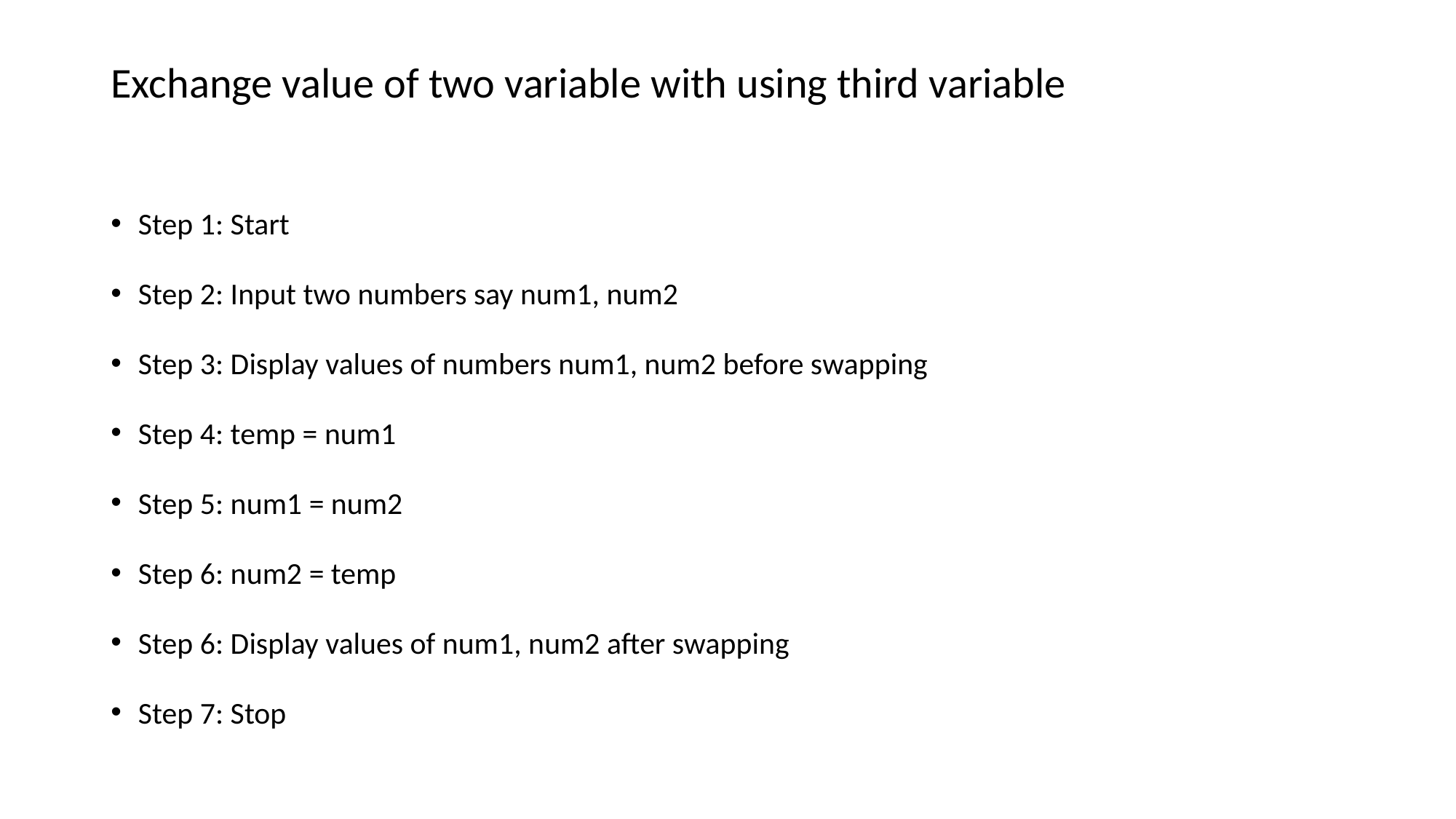

# Exchange value of two variable with using third variable
Step 1: Start
Step 2: Input two numbers say num1, num2
Step 3: Display values of numbers num1, num2 before swapping
Step 4: temp = num1
Step 5: num1 = num2
Step 6: num2 = temp
Step 6: Display values of num1, num2 after swapping
Step 7: Stop